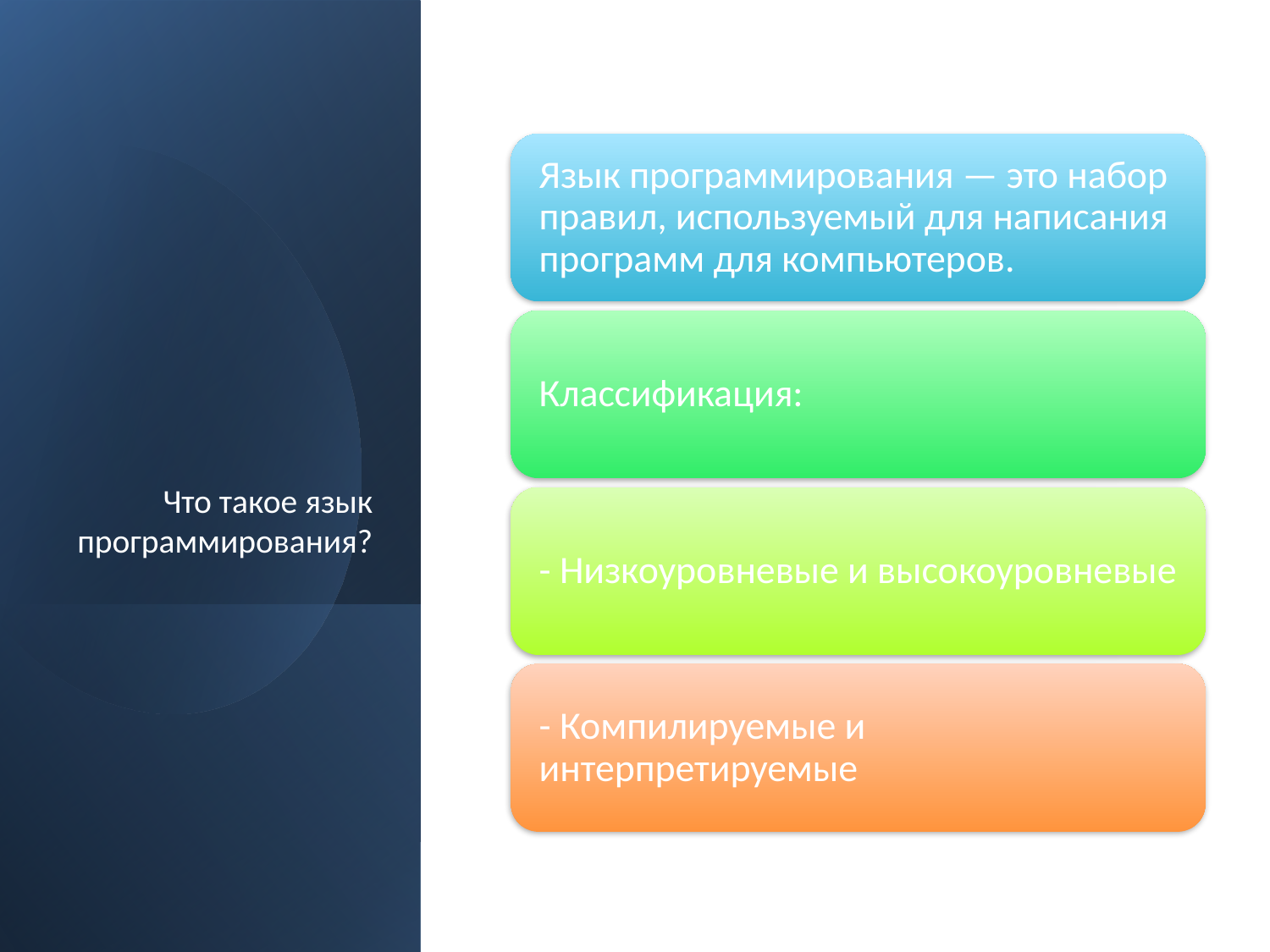

Язык программирования — это набор правил, используемый для написания программ для компьютеров.
Классификация:
- Низкоуровневые и высокоуровневые
- Компилируемые и интерпретируемые

# Что такое язык программирования?